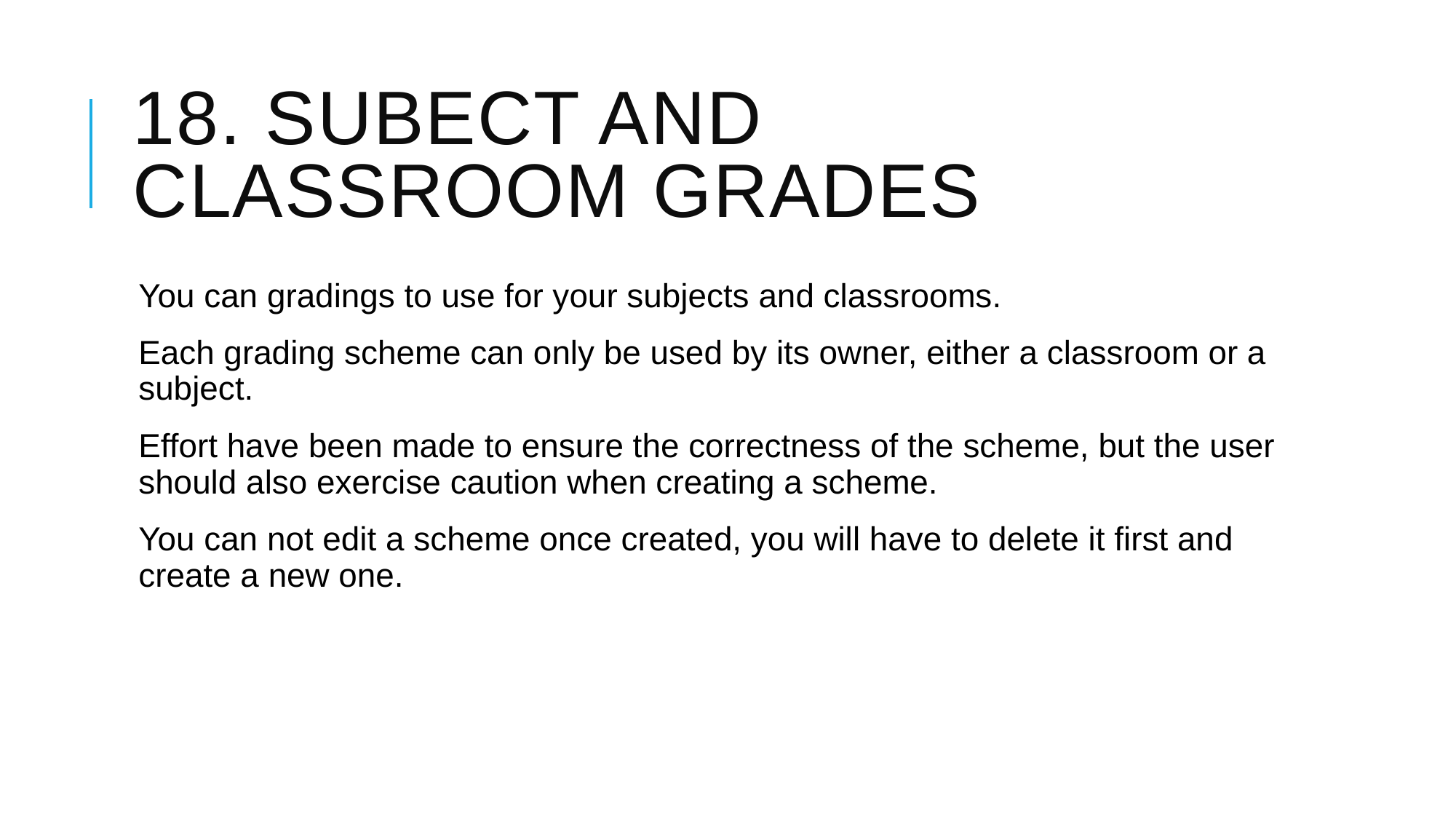

# 18. Subect and classroom Grades
You can gradings to use for your subjects and classrooms.
Each grading scheme can only be used by its owner, either a classroom or a subject.
Effort have been made to ensure the correctness of the scheme, but the user should also exercise caution when creating a scheme.
You can not edit a scheme once created, you will have to delete it first and create a new one.